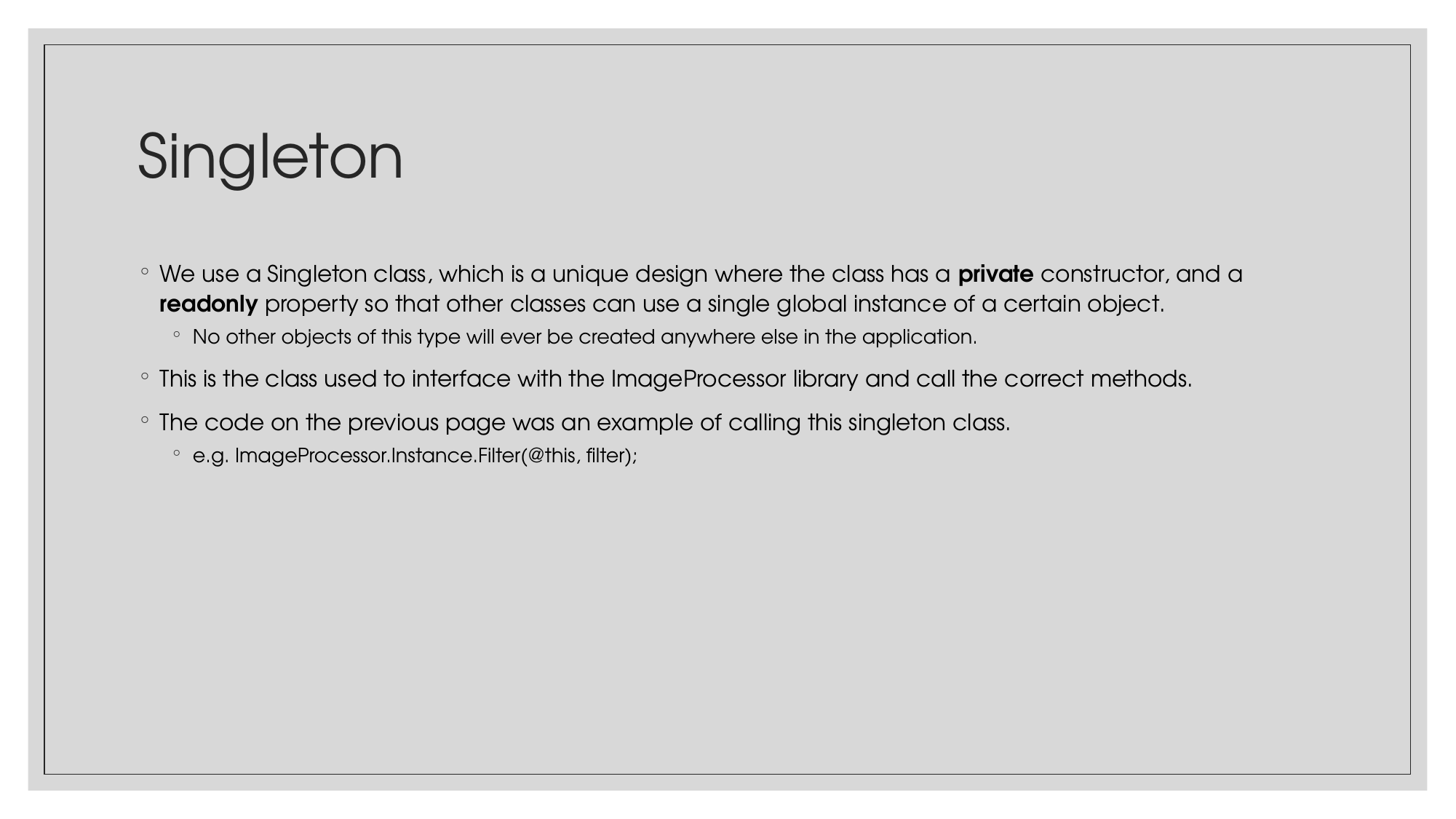

# Singleton
We use a Singleton class, which is a unique design where the class has a private constructor, and a readonly property so that other classes can use a single global instance of a certain object.
No other objects of this type will ever be created anywhere else in the application.
This is the class used to interface with the ImageProcessor library and call the correct methods.
The code on the previous page was an example of calling this singleton class.
e.g. ImageProcessor.Instance.Filter(@this, filter);